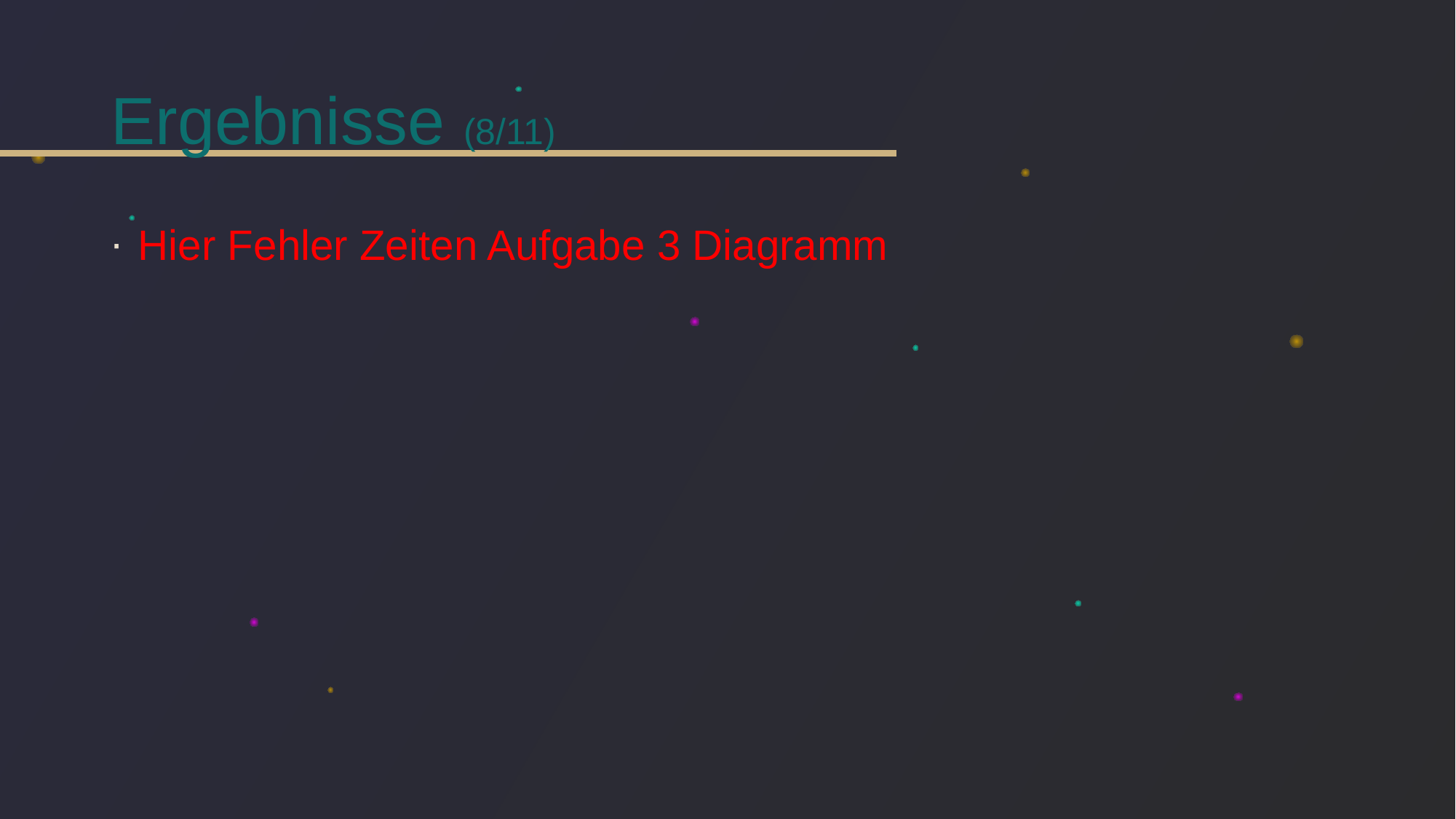

# Ergebnisse (8/11)
Hier Fehler Zeiten Aufgabe 3 Diagramm